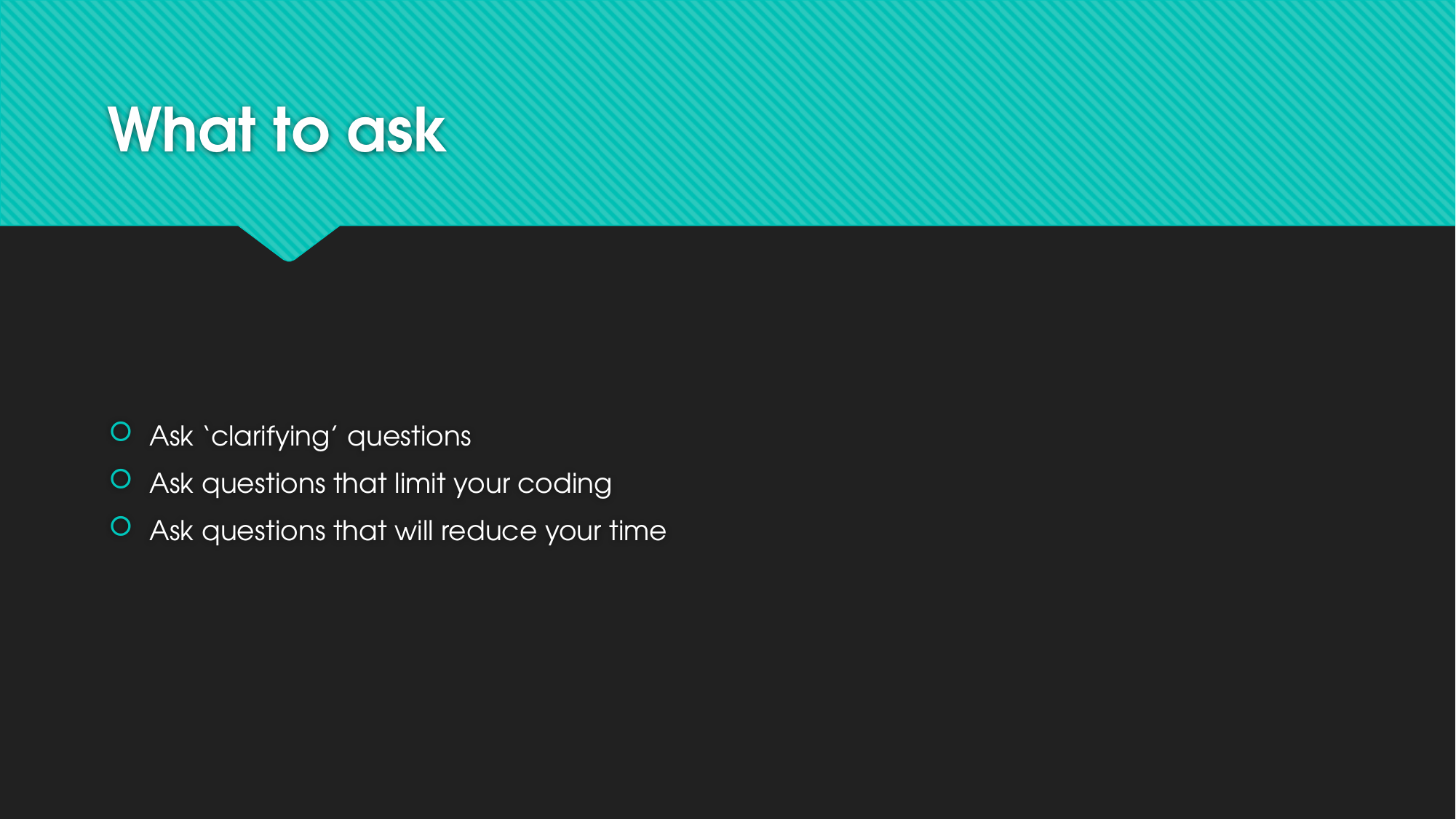

# What to ask
Ask ‘clarifying’ questions
Ask questions that limit your coding
Ask questions that will reduce your time